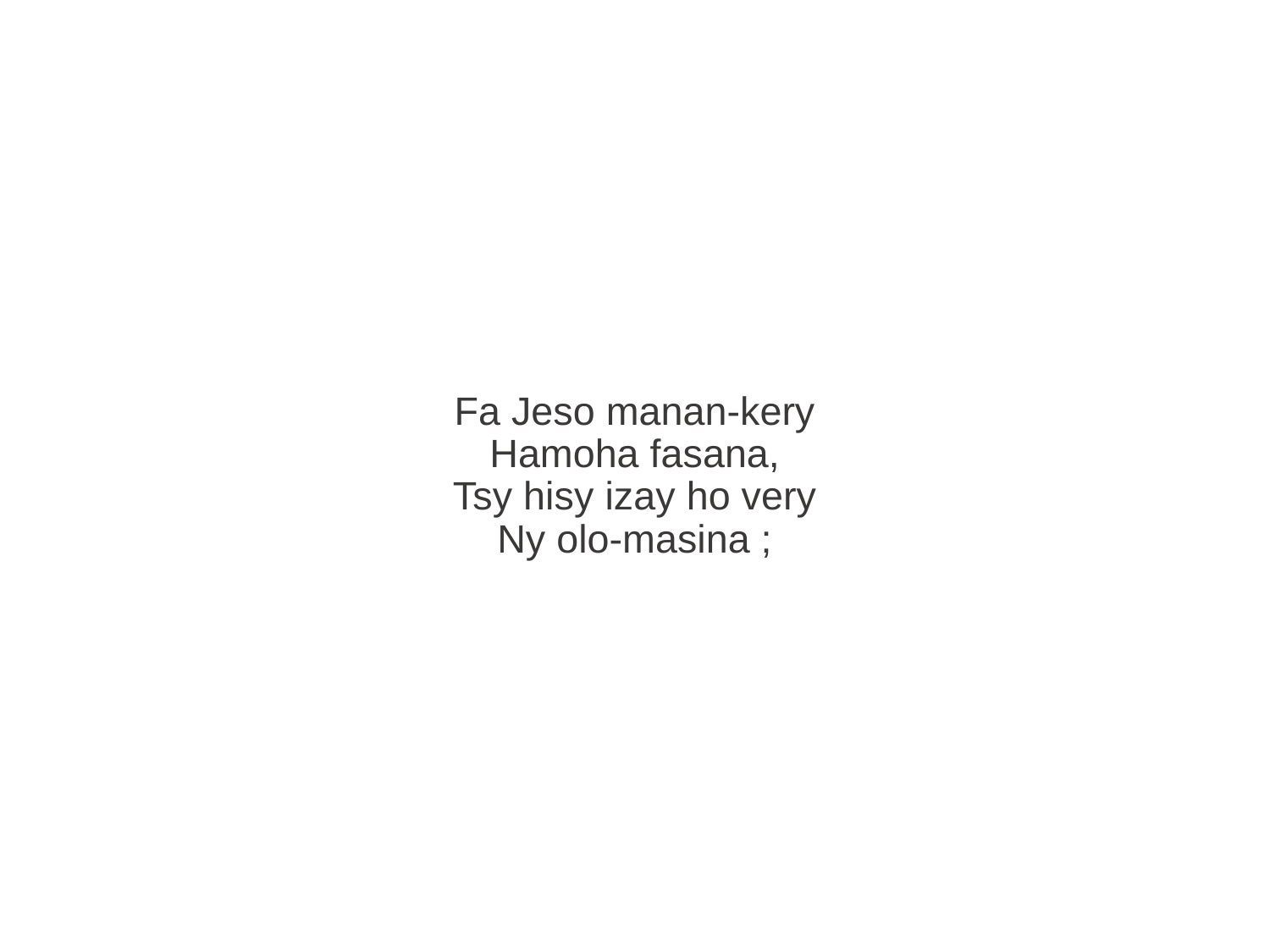

Fa Jeso manan-kery
Hamoha fasana,
Tsy hisy izay ho very
Ny olo-masina ;